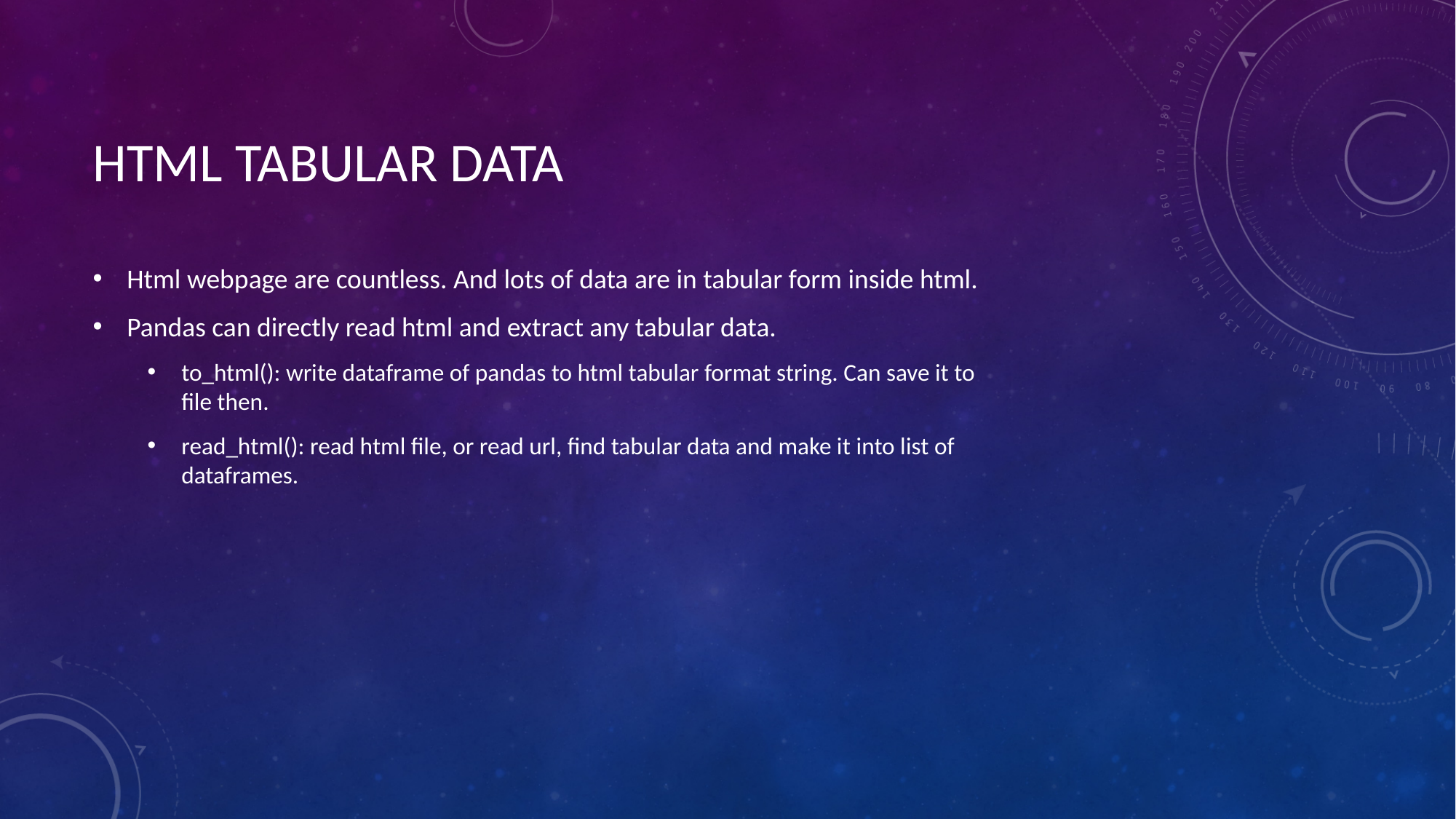

# Html tabular data
Html webpage are countless. And lots of data are in tabular form inside html.
Pandas can directly read html and extract any tabular data.
to_html(): write dataframe of pandas to html tabular format string. Can save it to file then.
read_html(): read html file, or read url, find tabular data and make it into list of dataframes.